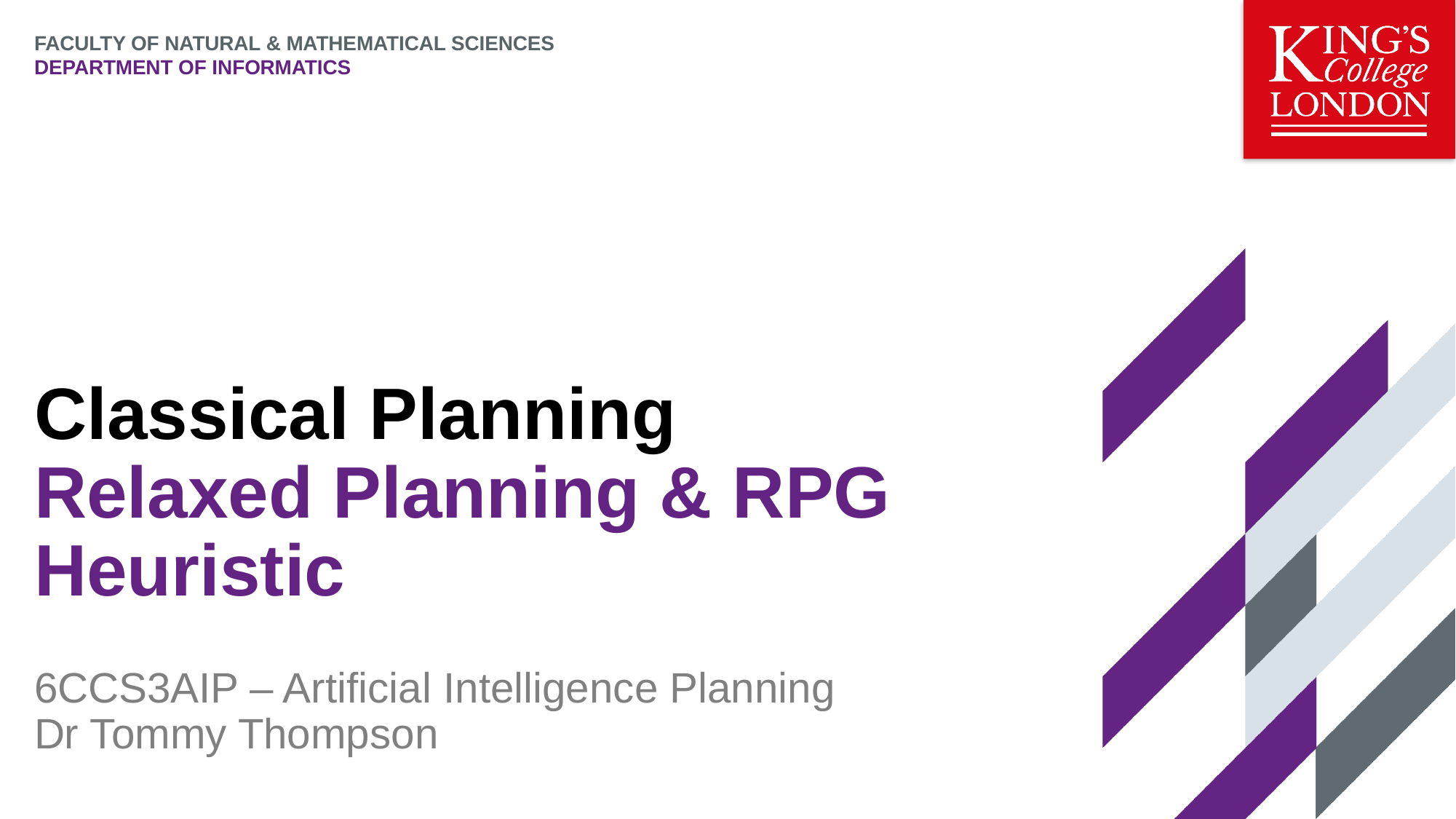

Classical Planning
Relaxed Planning & RPG Heuristic
6CCS3AIP – Artificial Intelligence Planning
Dr Tommy Thompson